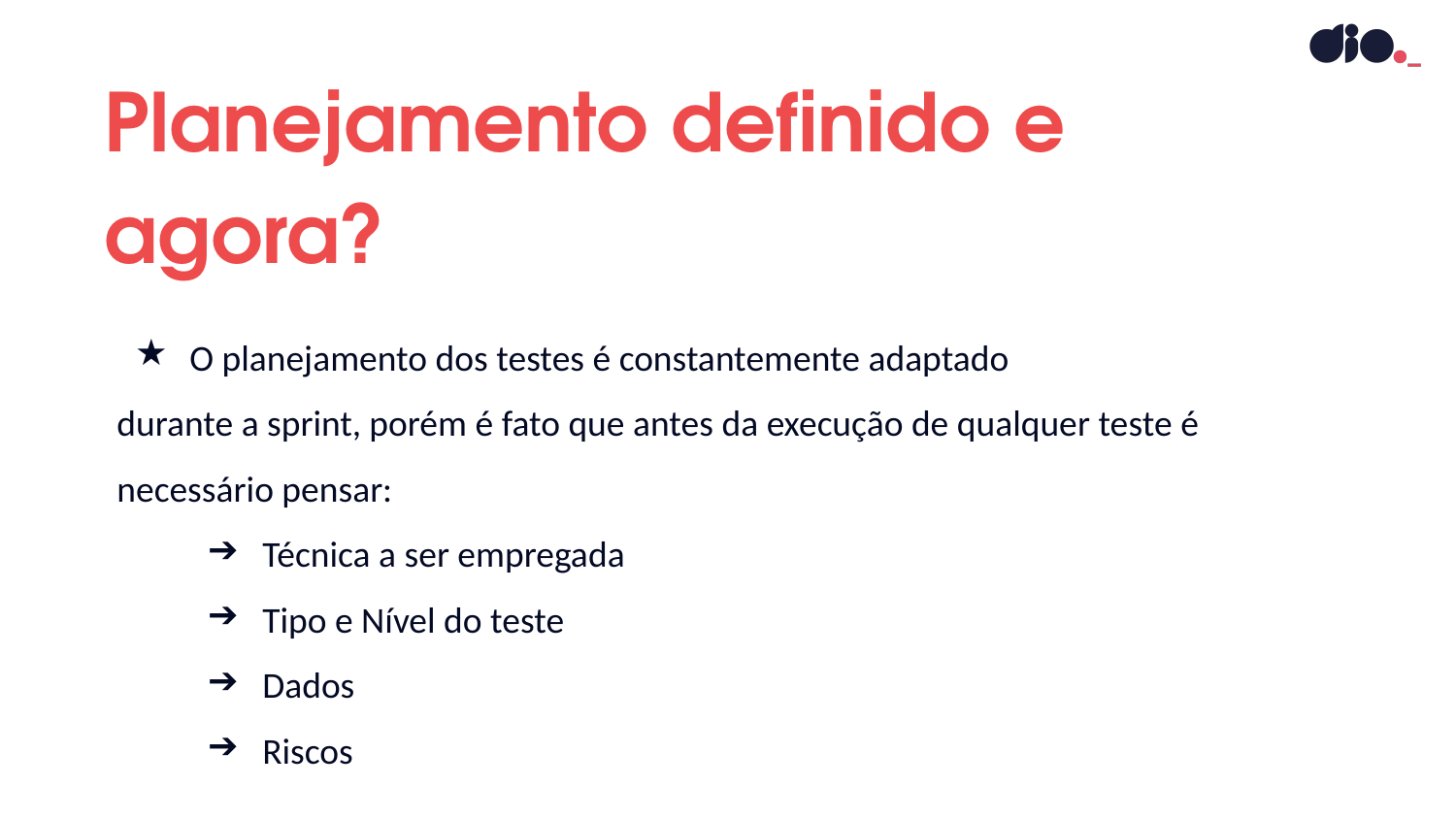

Planejamento definido e agora?
O planejamento dos testes é constantemente adaptado
durante a sprint, porém é fato que antes da execução de qualquer teste é necessário pensar:
Técnica a ser empregada
Tipo e Nível do teste
Dados
Riscos